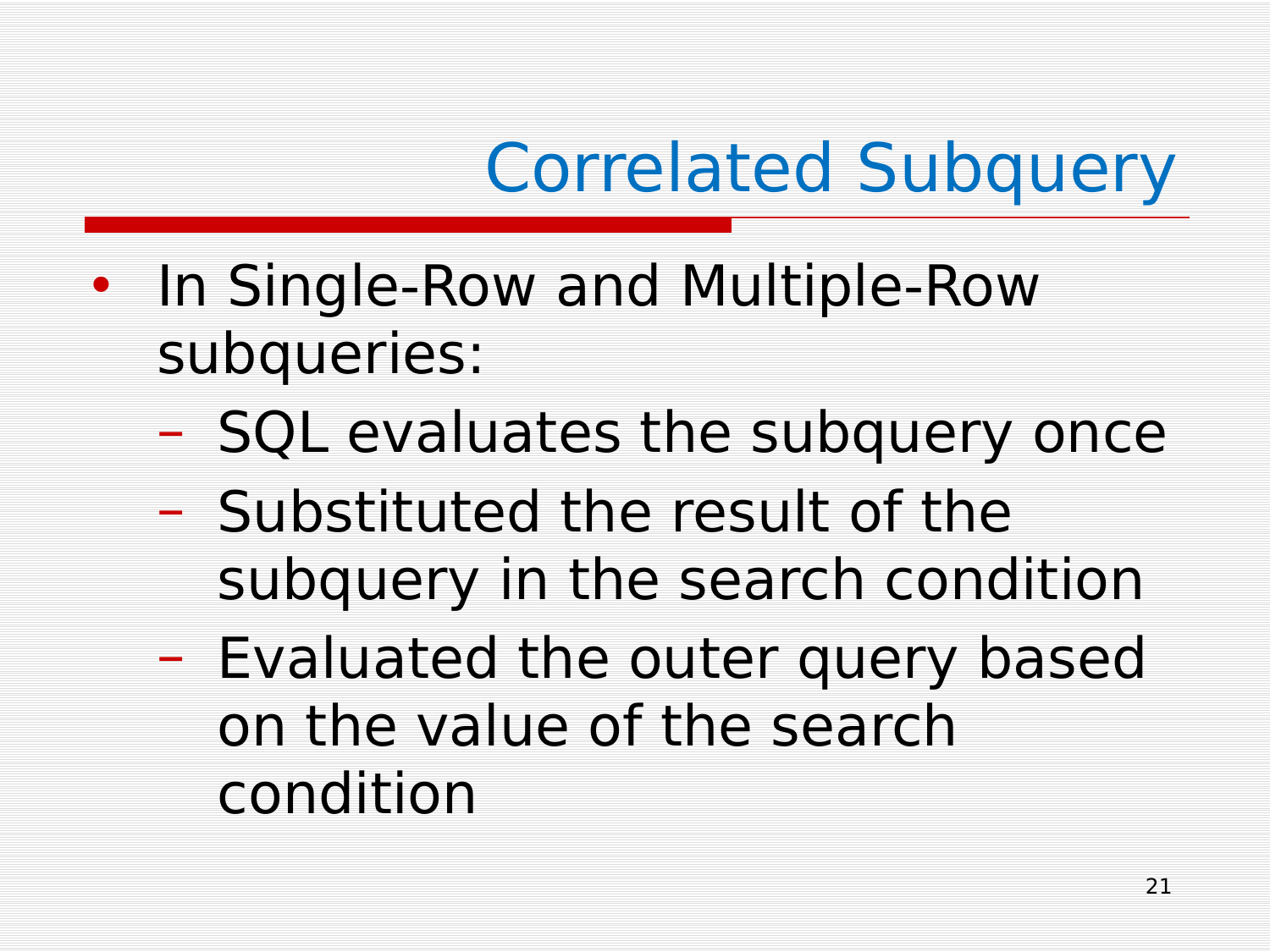

# Correlated Subquery
In Single-Row and Multiple-Row subqueries:
SQL evaluates the subquery once
Substituted the result of the subquery in the search condition
Evaluated the outer query based on the value of the search condition
21